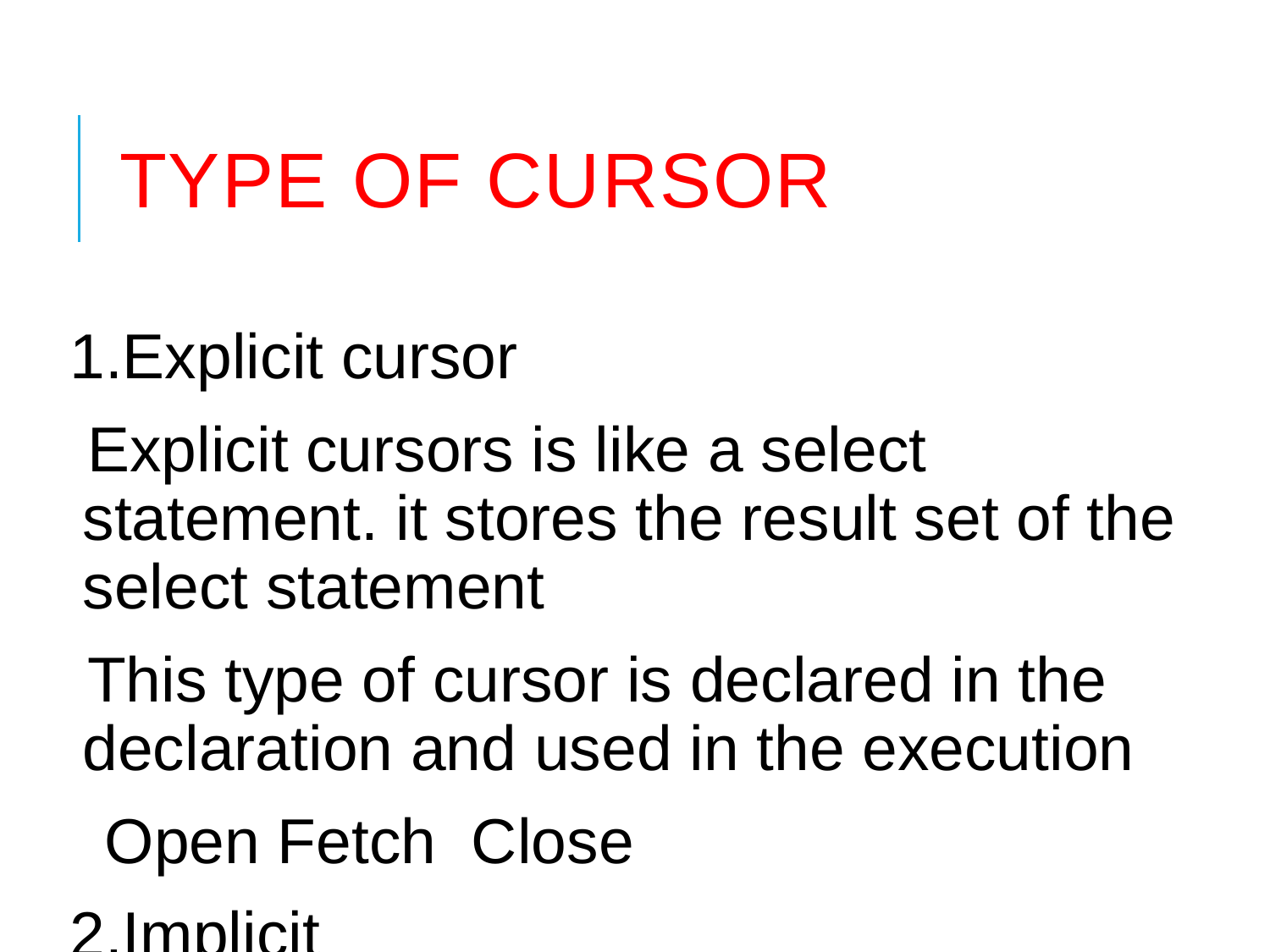

# Type of Cursor
1.Explicit cursor
Explicit cursors is like a select statement. it stores the result set of the select statement
This type of cursor is declared in the declaration and used in the execution
 Open Fetch  Close
2.Implicit